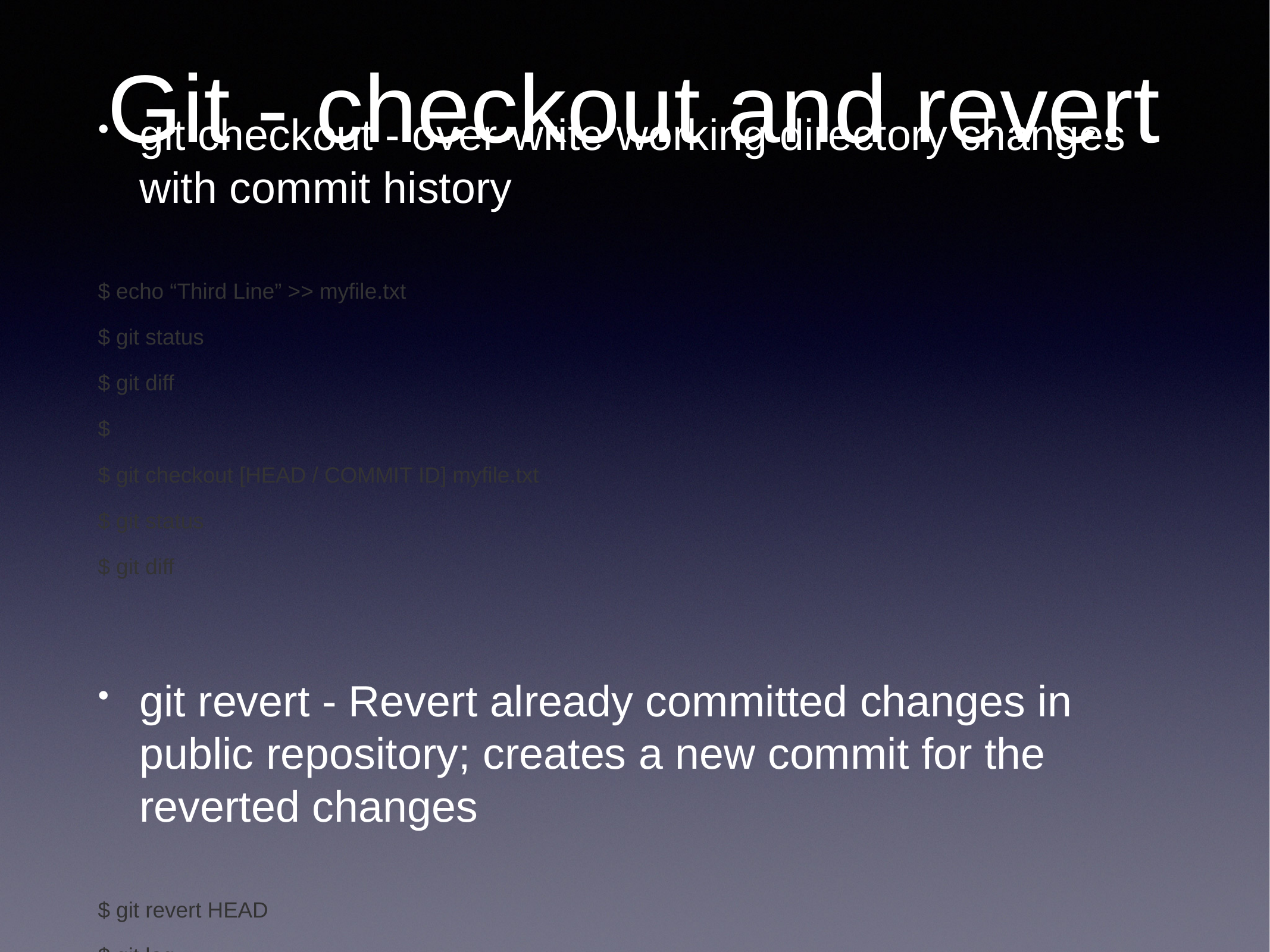

# Git - checkout and revert
git checkout - over-write working directory changes with commit history

$ echo “Third Line” >> myfile.txt
$ git status
$ git diff
$
$ git checkout [HEAD / COMMIT ID] myfile.txt
$ git status
$ git diff

git revert - Revert already committed changes in public repository; creates a new commit for the reverted changes

$ git revert HEAD
$ git log
$